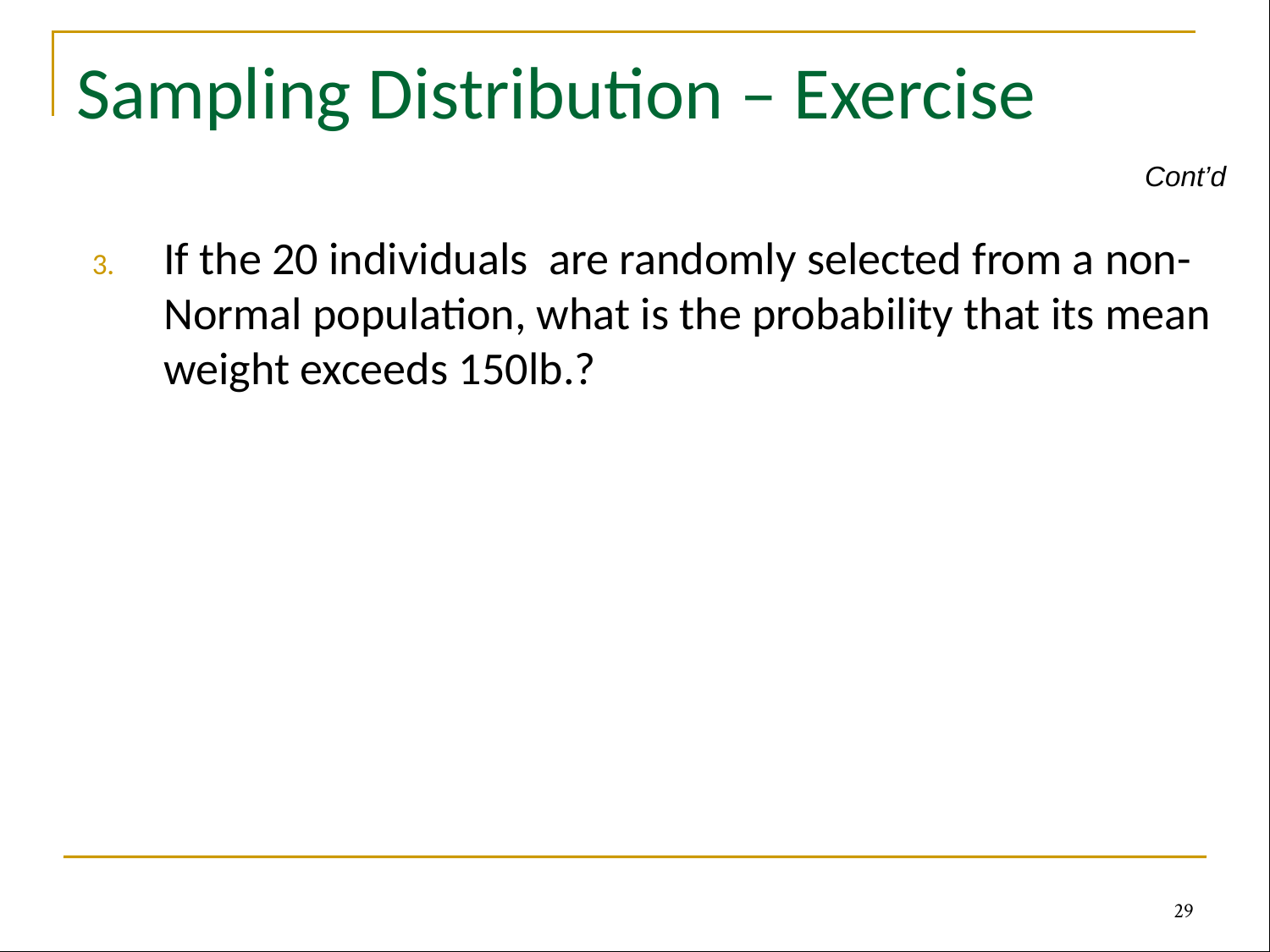

# Sampling Distribution – Exercise
Cont’d
If the 20 individuals  are randomly selected from a non-Normal population, what is the probability that its mean weight exceeds 150lb.?

29